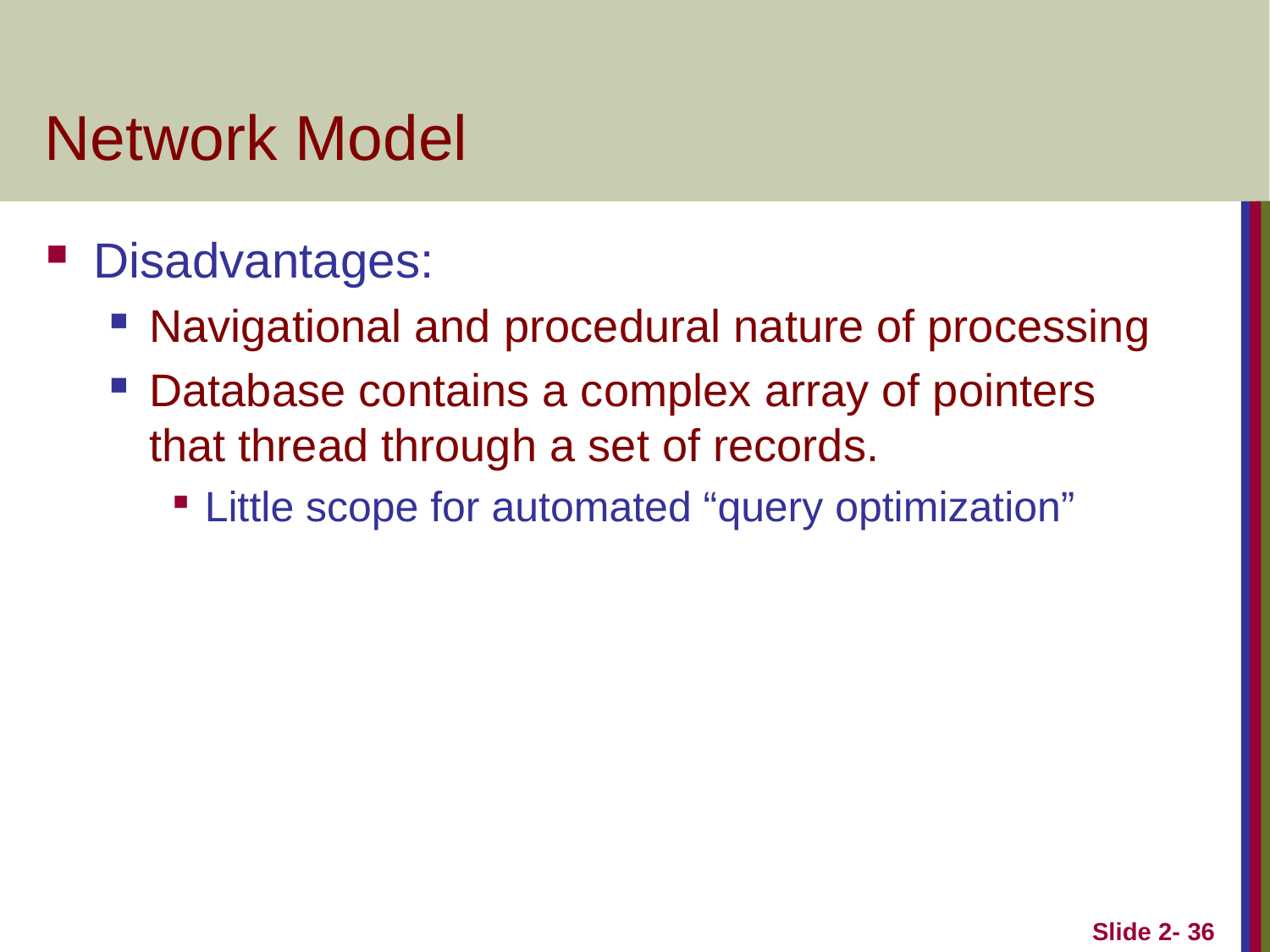

# Network Model
Disadvantages:
Navigational and procedural nature of processing
Database contains a complex array of pointers that thread through a set of records.
Little scope for automated “query optimization”
Slide 2- 36